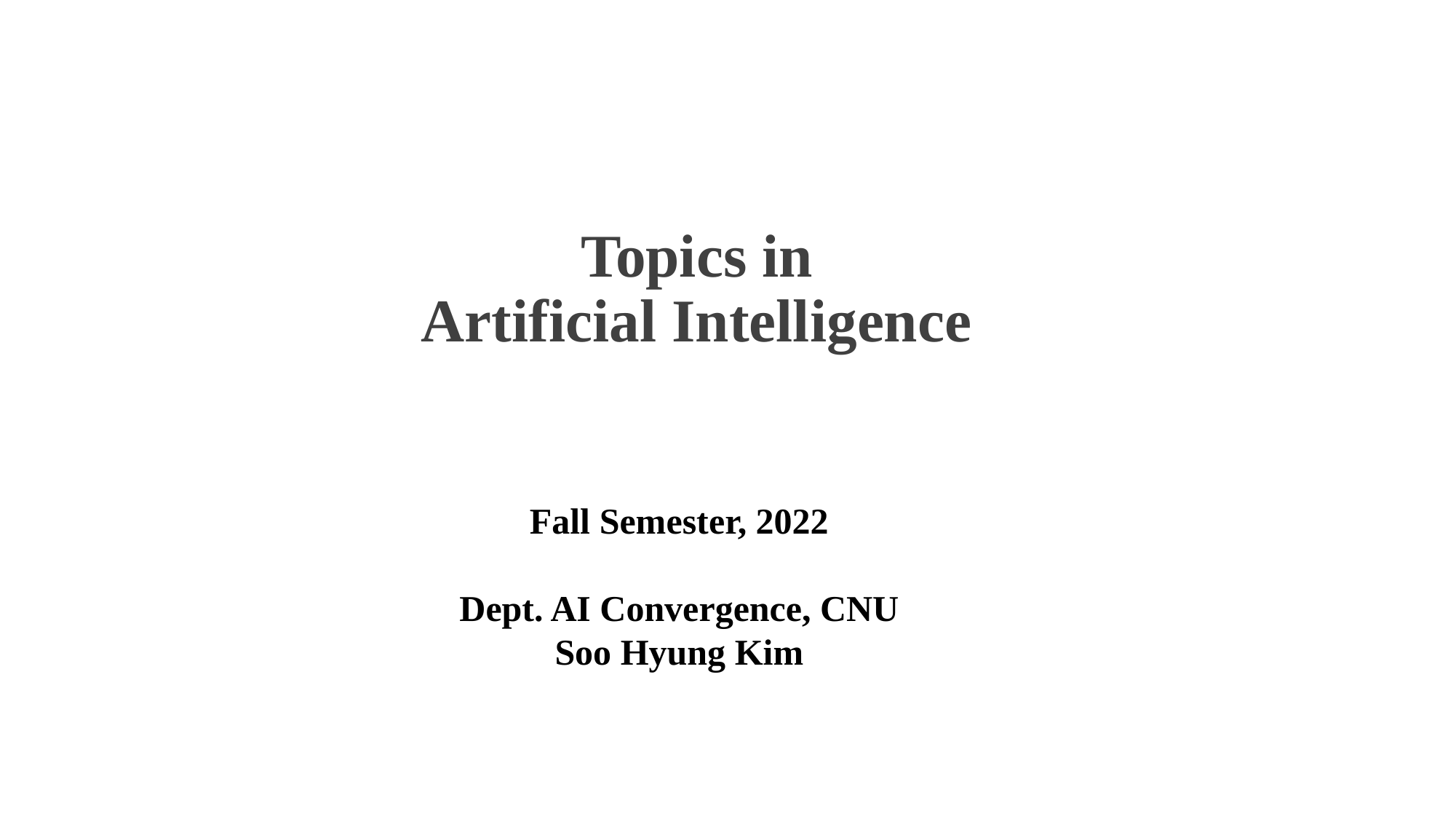

# Topics in Artificial Intelligence
Fall Semester, 2022

Dept. AI Convergence, CNU
Soo Hyung Kim